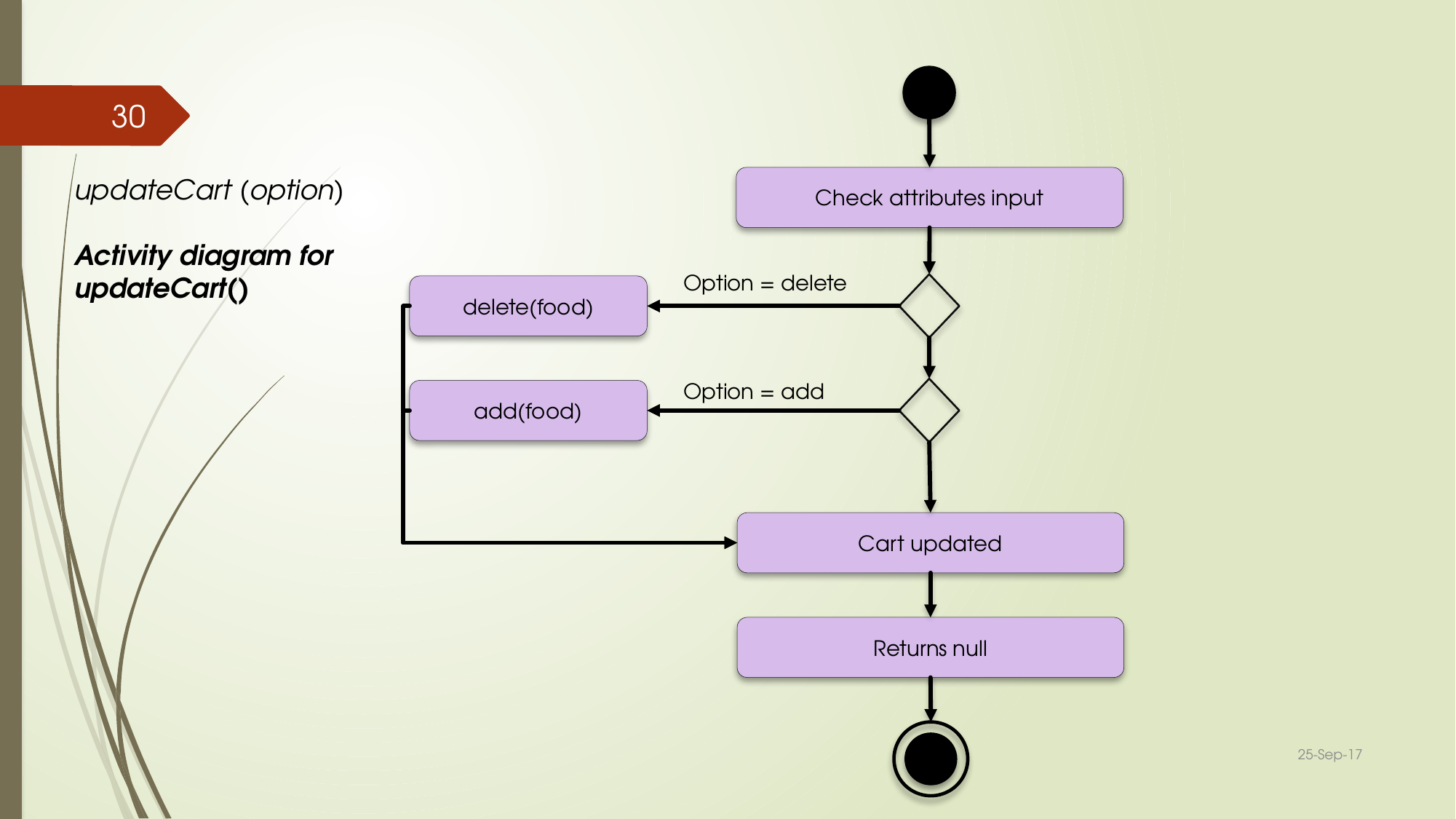

30
updateCart (option)

Activity diagram for updateCart()
Check attributes input
Option = delete

delete(food)
Option = add

add(food)
Cart updated
Returns null

25-Sep-17